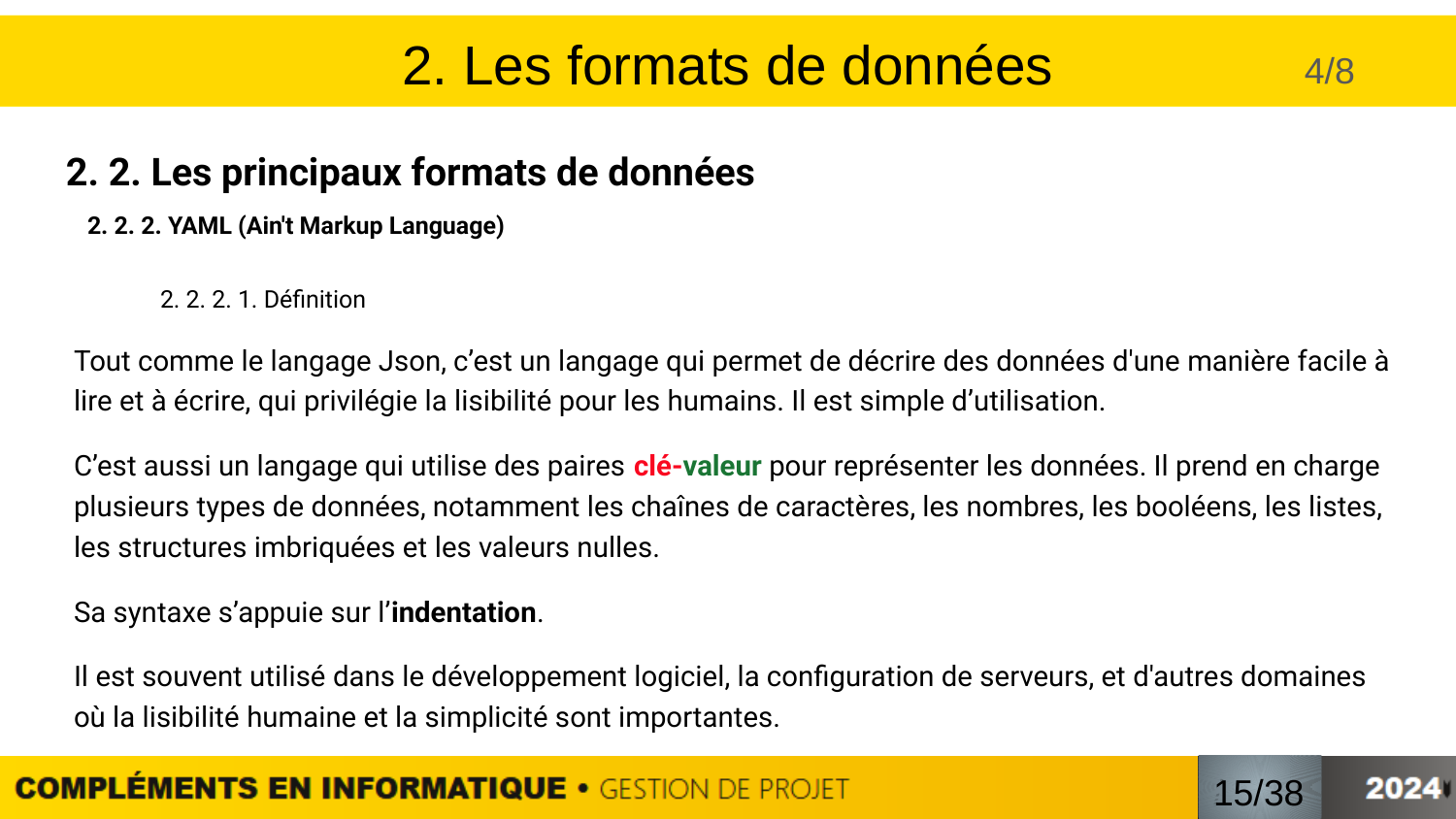

# II. Les formats de données
2. Les formats de données
4/8
2. 2. Les principaux formats de données
2. 2. 2. YAML (Ain't Markup Language)

2. 2. 2. 1. Définition
Tout comme le langage Json, c’est un langage qui permet de décrire des données d'une manière facile à lire et à écrire, qui privilégie la lisibilité pour les humains. Il est simple d’utilisation.
C’est aussi un langage qui utilise des paires clé-valeur pour représenter les données. Il prend en charge plusieurs types de données, notamment les chaînes de caractères, les nombres, les booléens, les listes, les structures imbriquées et les valeurs nulles.
Sa syntaxe s’appuie sur l’indentation.
Il est souvent utilisé dans le développement logiciel, la configuration de serveurs, et d'autres domaines où la lisibilité humaine et la simplicité sont importantes.
/
15/38